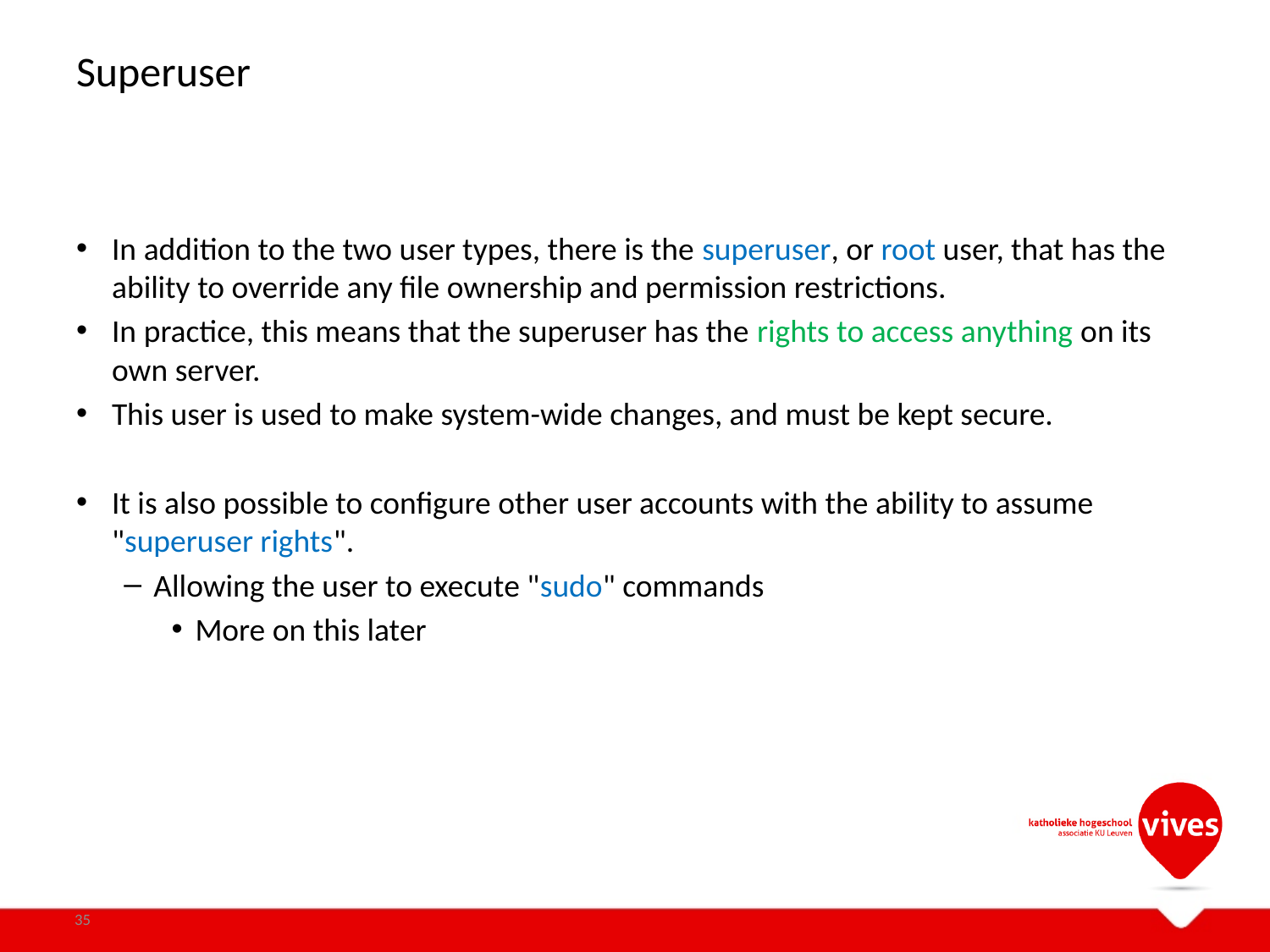

# Superuser
In addition to the two user types, there is the superuser, or root user, that has the ability to override any file ownership and permission restrictions.
In practice, this means that the superuser has the rights to access anything on its own server.
This user is used to make system-wide changes, and must be kept secure.

It is also possible to configure other user accounts with the ability to assume "superuser rights".
Allowing the user to execute "sudo" commands
More on this later
35